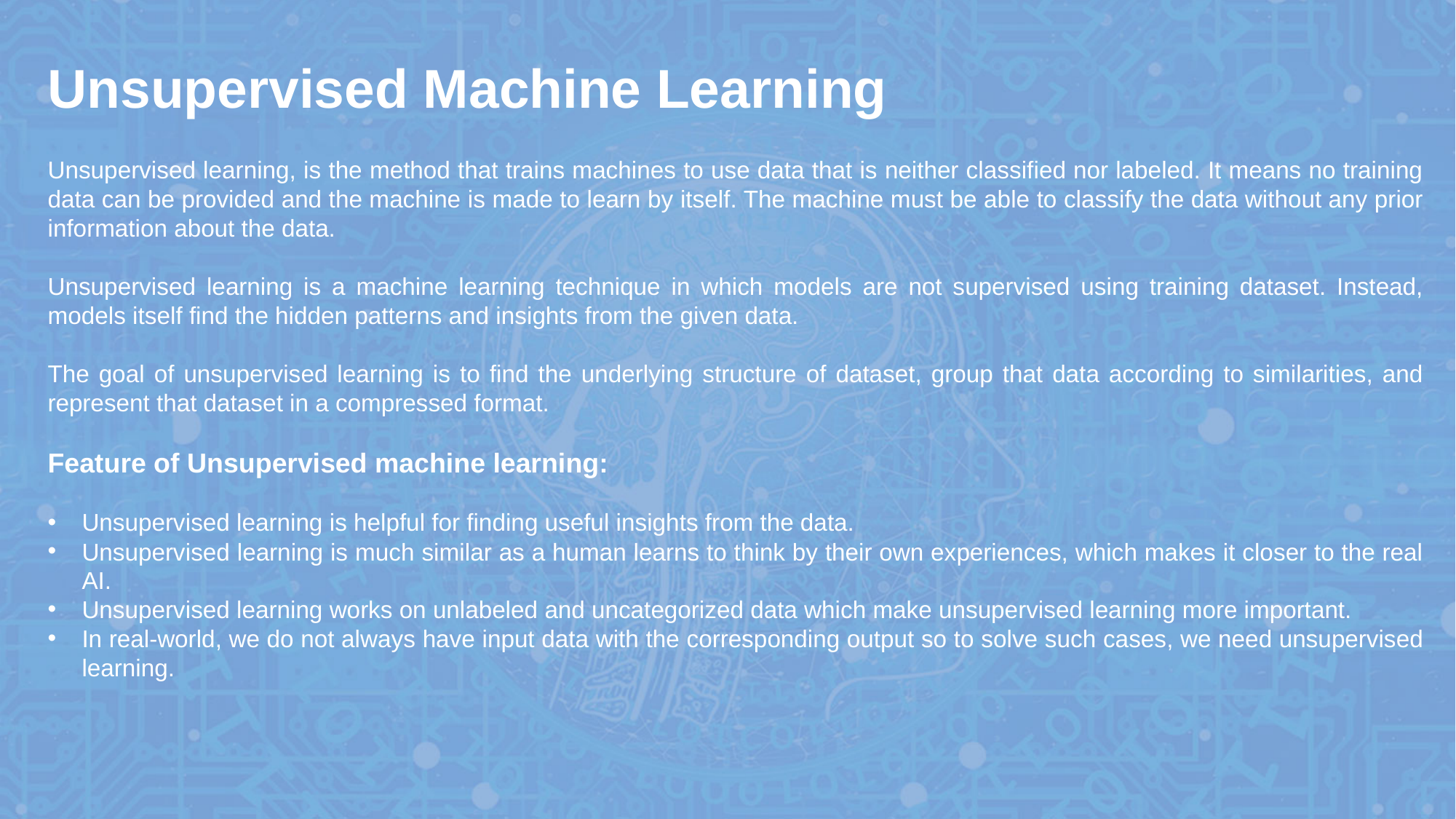

Unsupervised Machine Learning
Unsupervised learning, is the method that trains machines to use data that is neither classified nor labeled. It means no training data can be provided and the machine is made to learn by itself. The machine must be able to classify the data without any prior information about the data.

Unsupervised learning is a machine learning technique in which models are not supervised using training dataset. Instead, models itself find the hidden patterns and insights from the given data.

The goal of unsupervised learning is to find the underlying structure of dataset, group that data according to similarities, and represent that dataset in a compressed format.

Feature of Unsupervised machine learning:

Unsupervised learning is helpful for finding useful insights from the data.
Unsupervised learning is much similar as a human learns to think by their own experiences, which makes it closer to the real AI.
Unsupervised learning works on unlabeled and uncategorized data which make unsupervised learning more important.
In real-world, we do not always have input data with the corresponding output so to solve such cases, we need unsupervised learning.